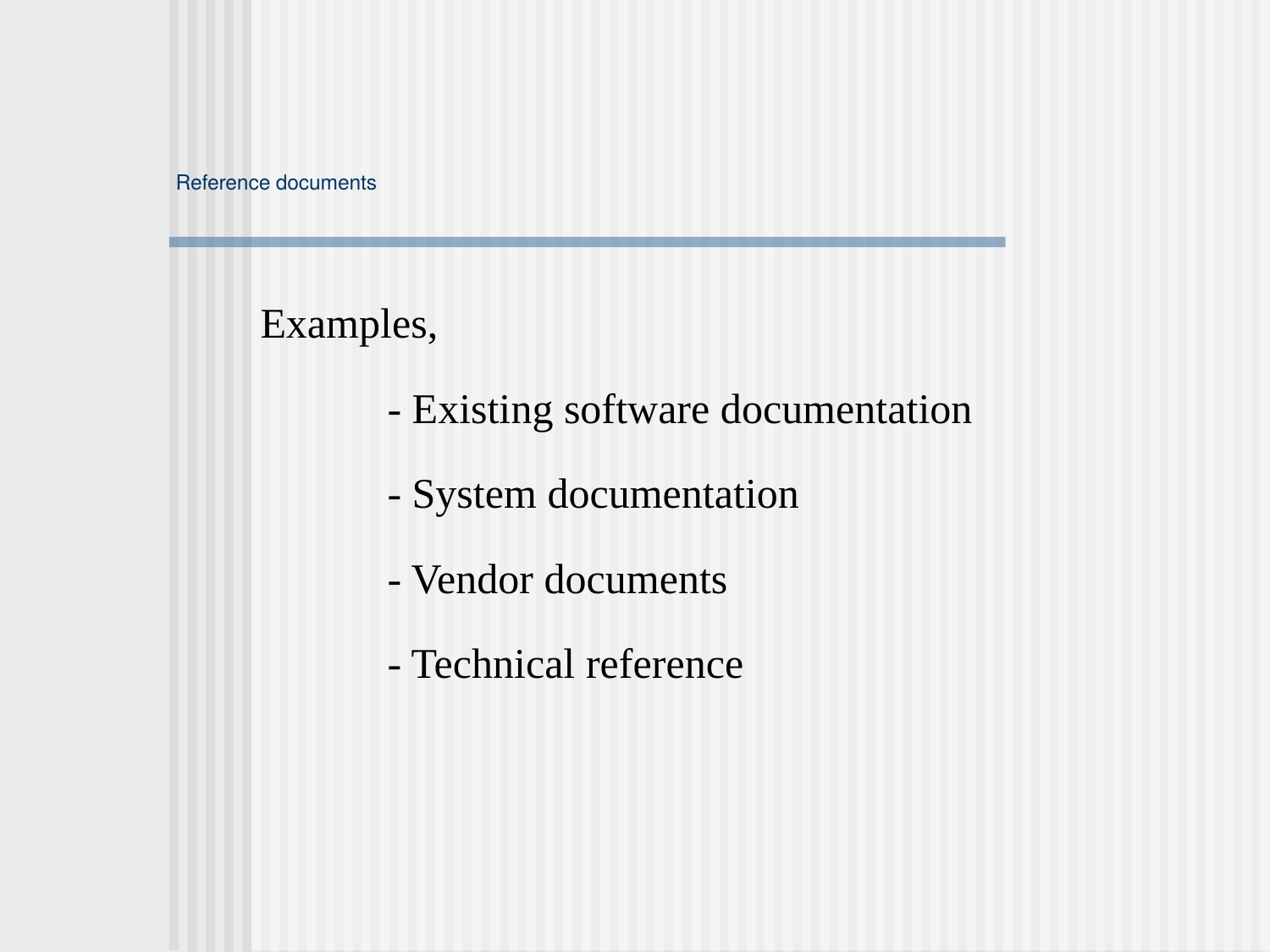

Reference documents
Examples,
	- Existing software documentation
	- System documentation
	- Vendor documents
	- Technical reference